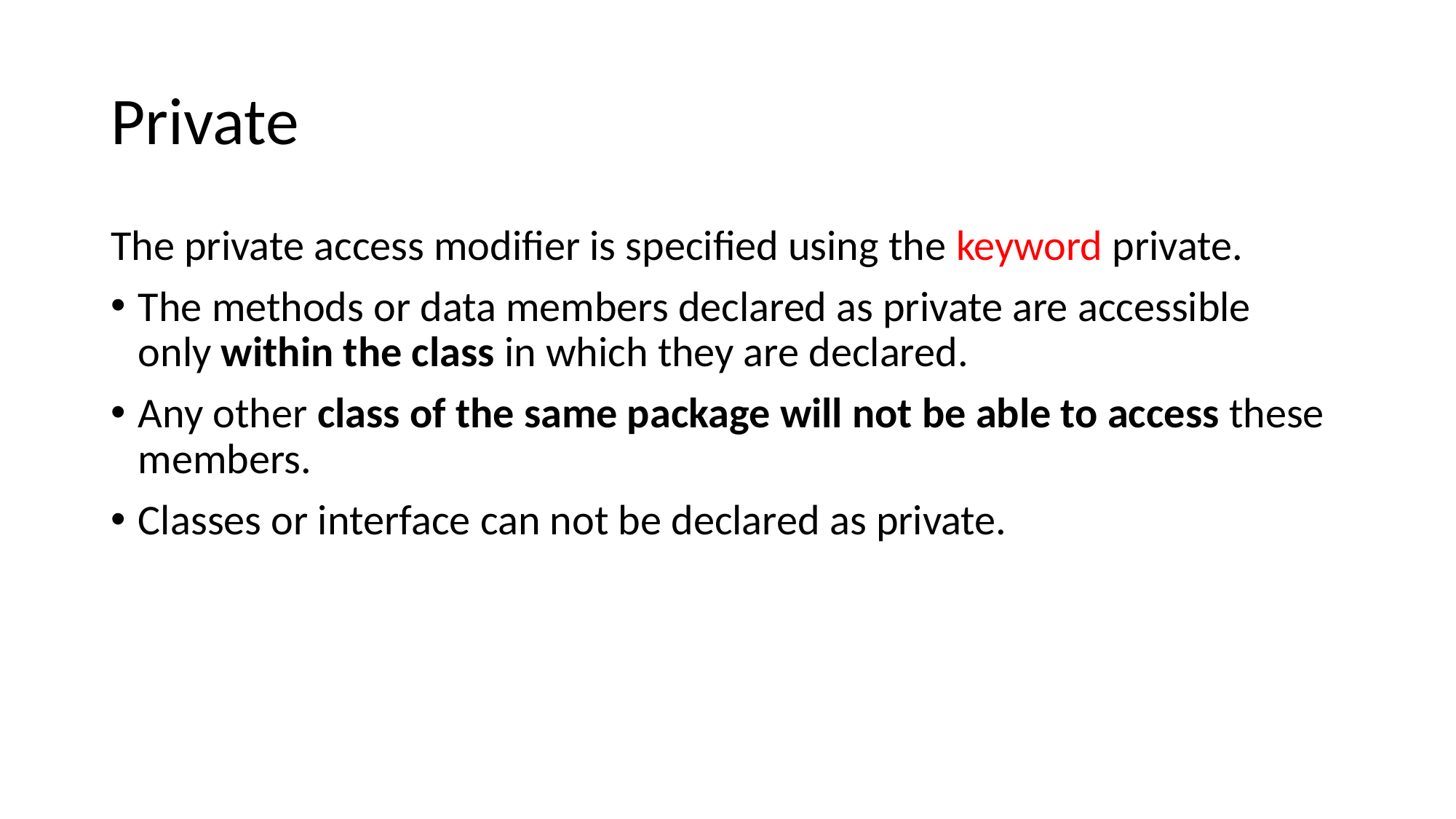

# Private
The private access modifier is specified using the keyword private.
The methods or data members declared as private are accessible only within the class in which they are declared.
Any other class of the same package will not be able to access these members.
Classes or interface can not be declared as private.